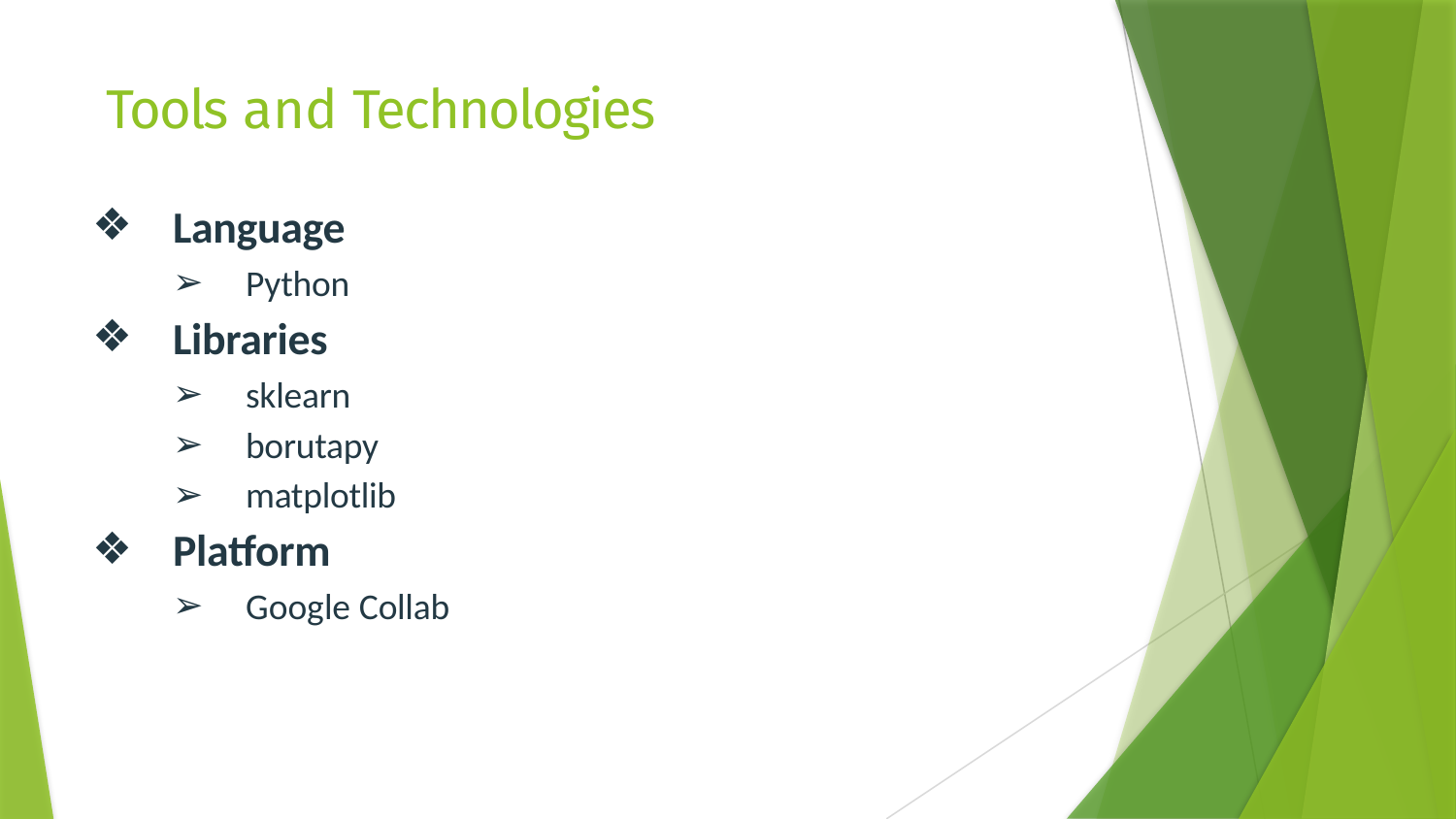

# Tools and Technologies
Language
Python
Libraries
sklearn
borutapy
matplotlib
Platform
Google Collab